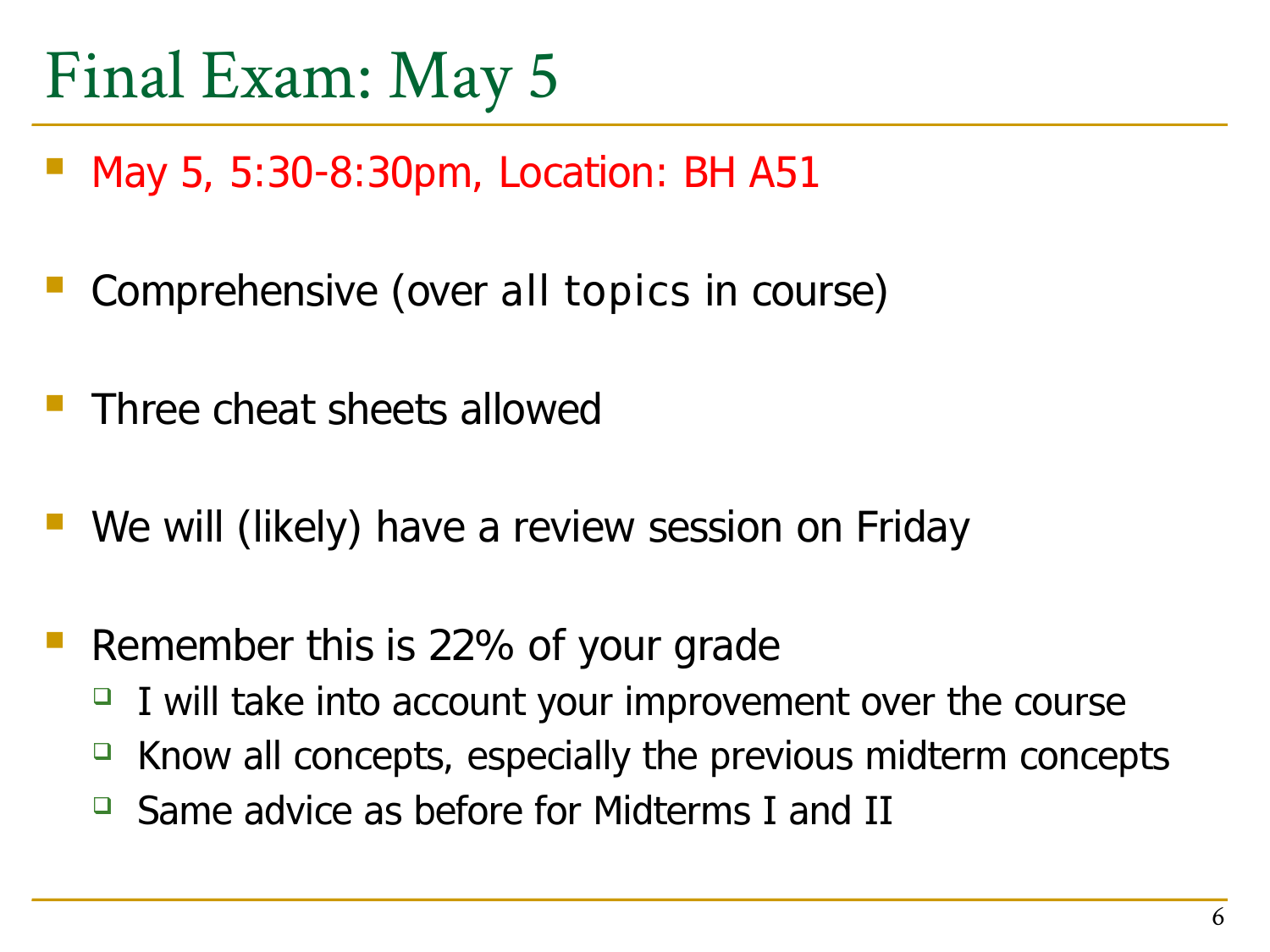

# Final Exam: May 5
May 5, 5:30-8:30pm, Location: BH A51

Comprehensive (over all topics in course)

Three cheat sheets allowed

We will (likely) have a review session on Friday

Remember this is 22% of your grade
I will take into account your improvement over the course
Know all concepts, especially the previous midterm concepts
Same advice as before for Midterms I and II
6